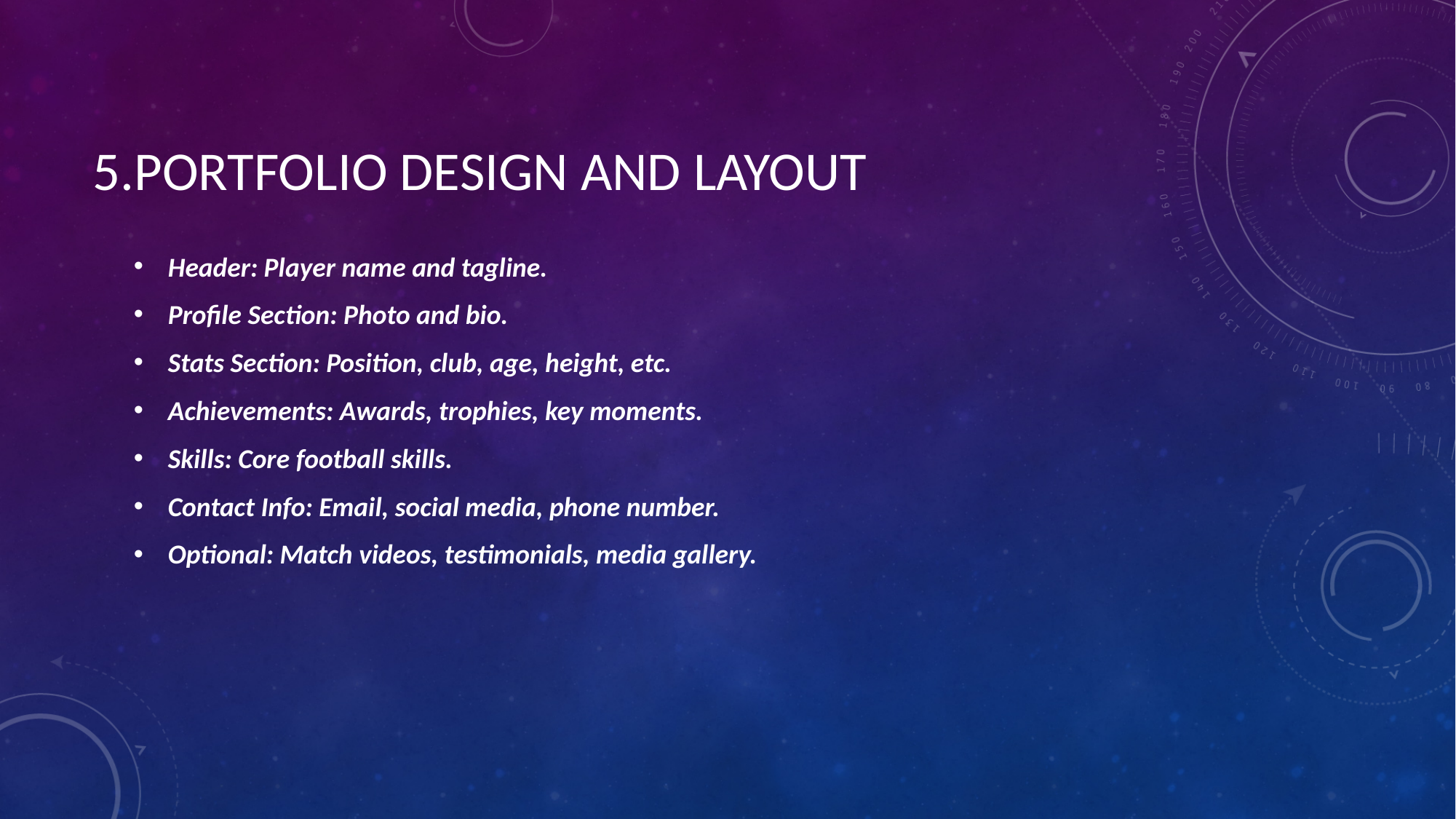

# 5.Portfolio Design and Layout
Header: Player name and tagline.
Profile Section: Photo and bio.
Stats Section: Position, club, age, height, etc.
Achievements: Awards, trophies, key moments.
Skills: Core football skills.
Contact Info: Email, social media, phone number.
Optional: Match videos, testimonials, media gallery.